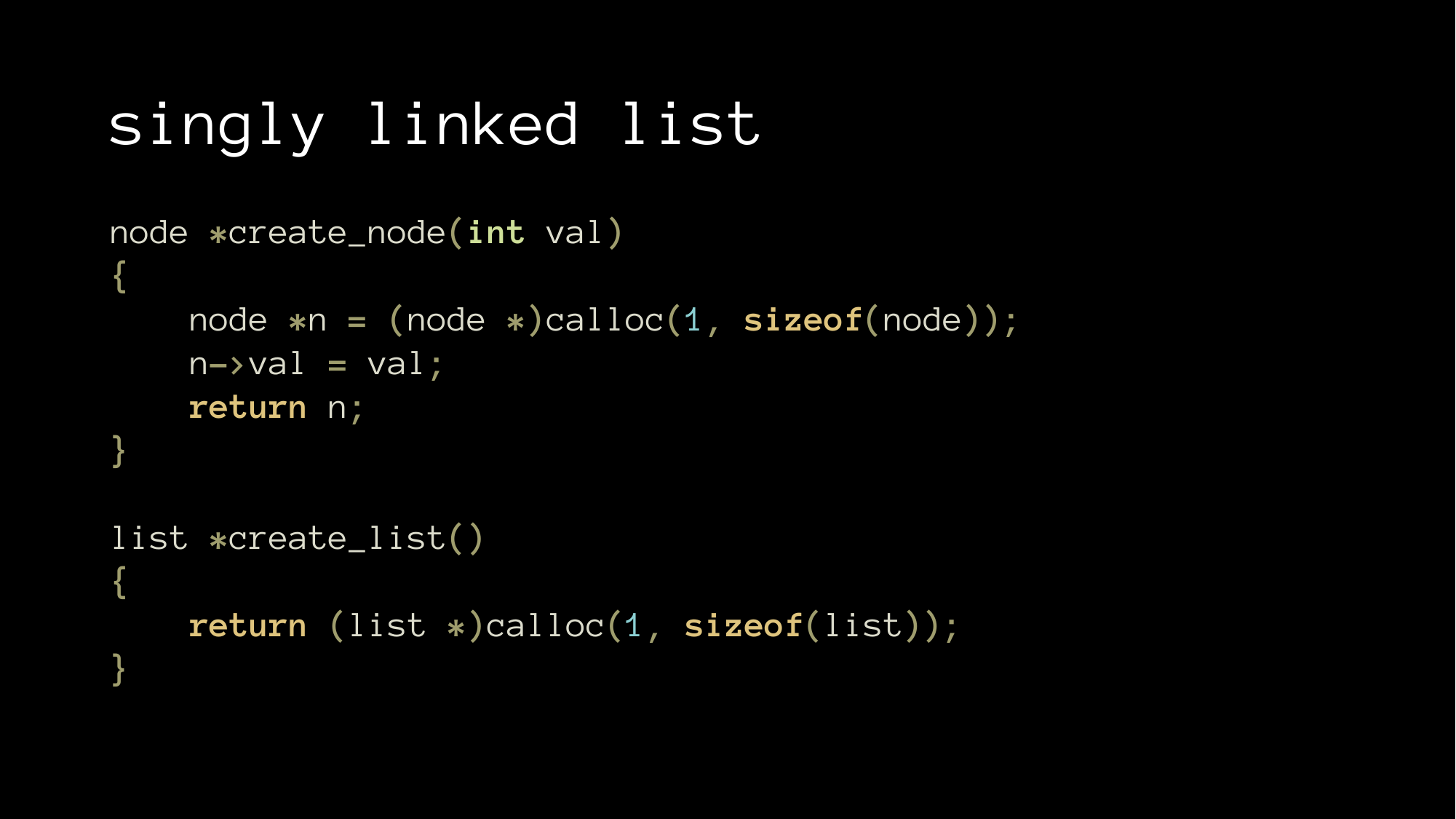

# singly linked list
node *create_node(int val)
{
    node *n = (node *)calloc(1, sizeof(node));
    n->val = val;
    return n;
}

list *create_list()
{
    return (list *)calloc(1, sizeof(list));
}